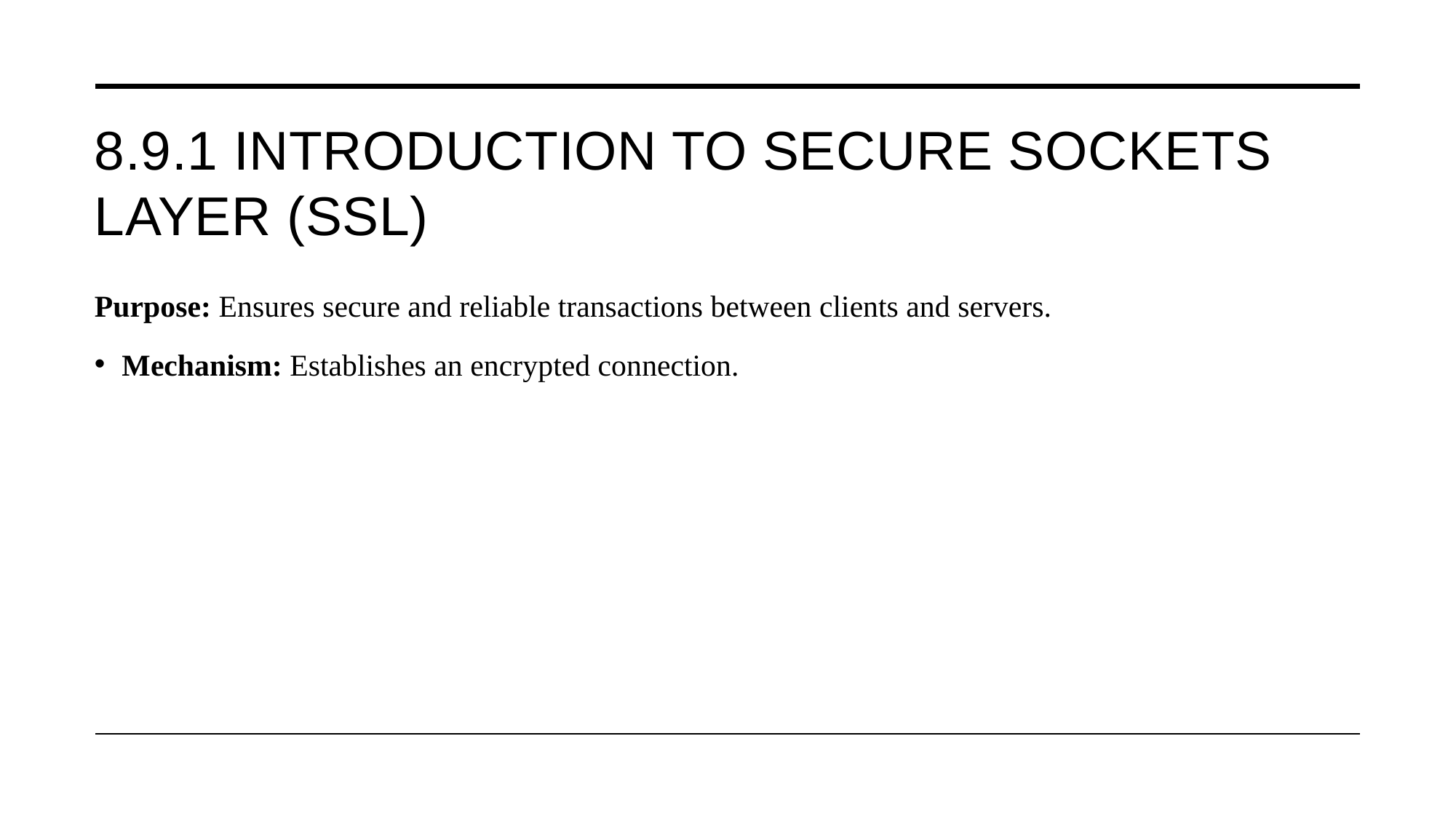

# 8.9.1 Introduction to Secure Sockets Layer (SSL)
Purpose: Ensures secure and reliable transactions between clients and servers.
Mechanism: Establishes an encrypted connection.